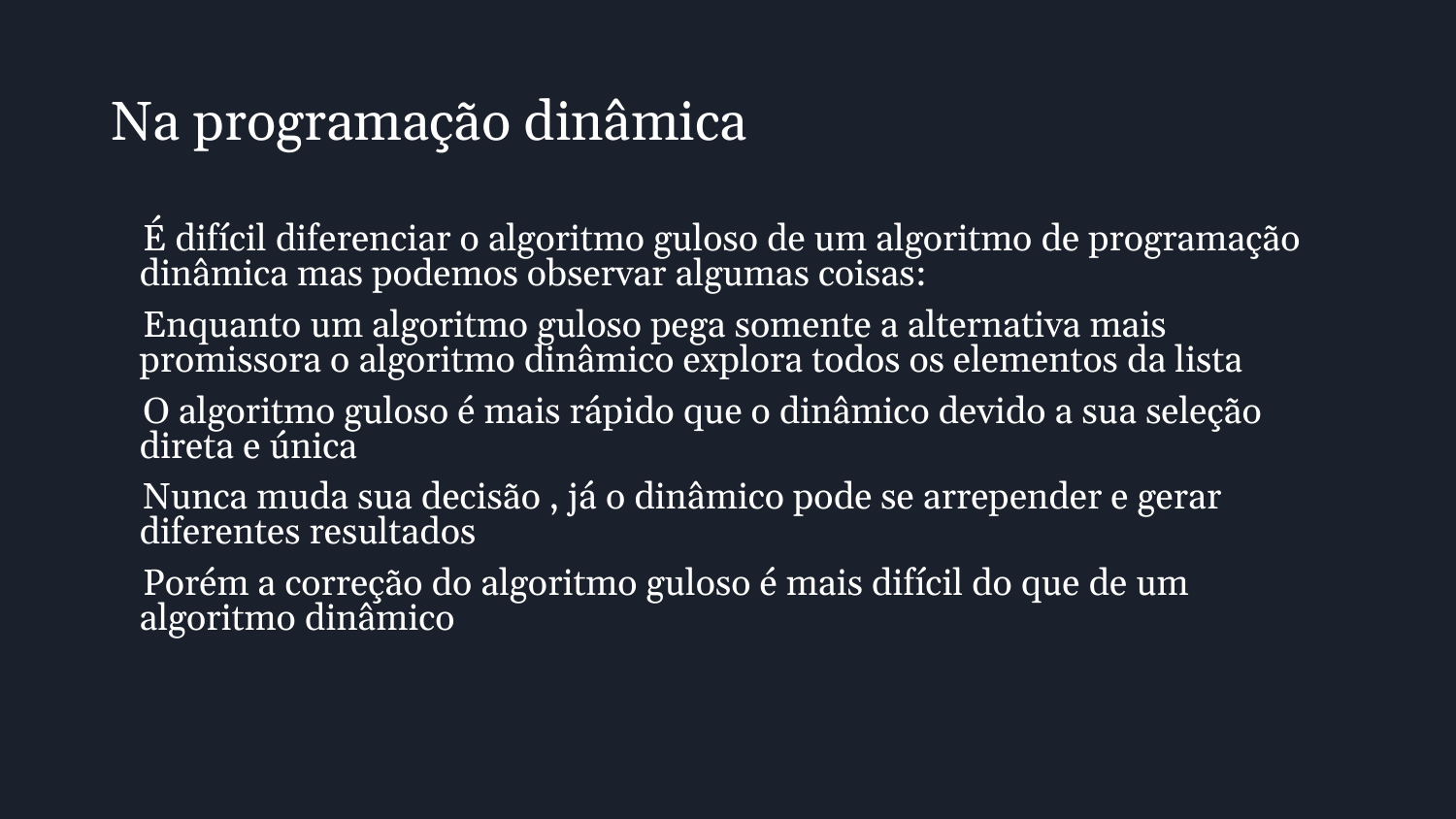

Na programação dinâmica
É difícil diferenciar o algoritmo guloso de um algoritmo de programação dinâmica mas podemos observar algumas coisas:
Enquanto um algoritmo guloso pega somente a alternativa mais promissora o algoritmo dinâmico explora todos os elementos da lista
O algoritmo guloso é mais rápido que o dinâmico devido a sua seleção direta e única
Nunca muda sua decisão , já o dinâmico pode se arrepender e gerar diferentes resultados
Porém a correção do algoritmo guloso é mais difícil do que de um algoritmo dinâmico